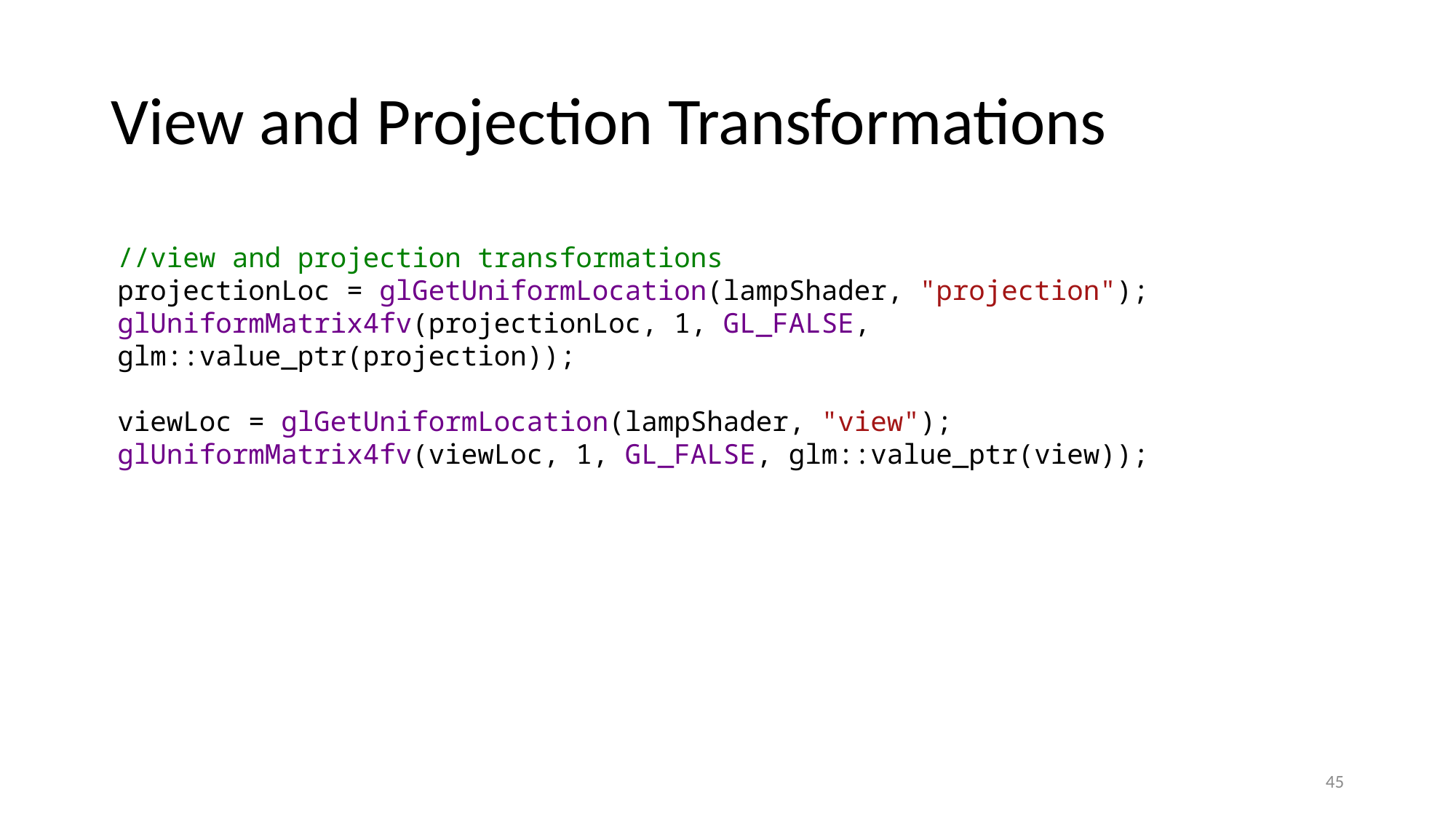

# View and Projection Transformations
//view and projection transformations
projectionLoc = glGetUniformLocation(lampShader, "projection");
glUniformMatrix4fv(projectionLoc, 1, GL_FALSE, glm::value_ptr(projection));

viewLoc = glGetUniformLocation(lampShader, "view");
glUniformMatrix4fv(viewLoc, 1, GL_FALSE, glm::value_ptr(view));
45